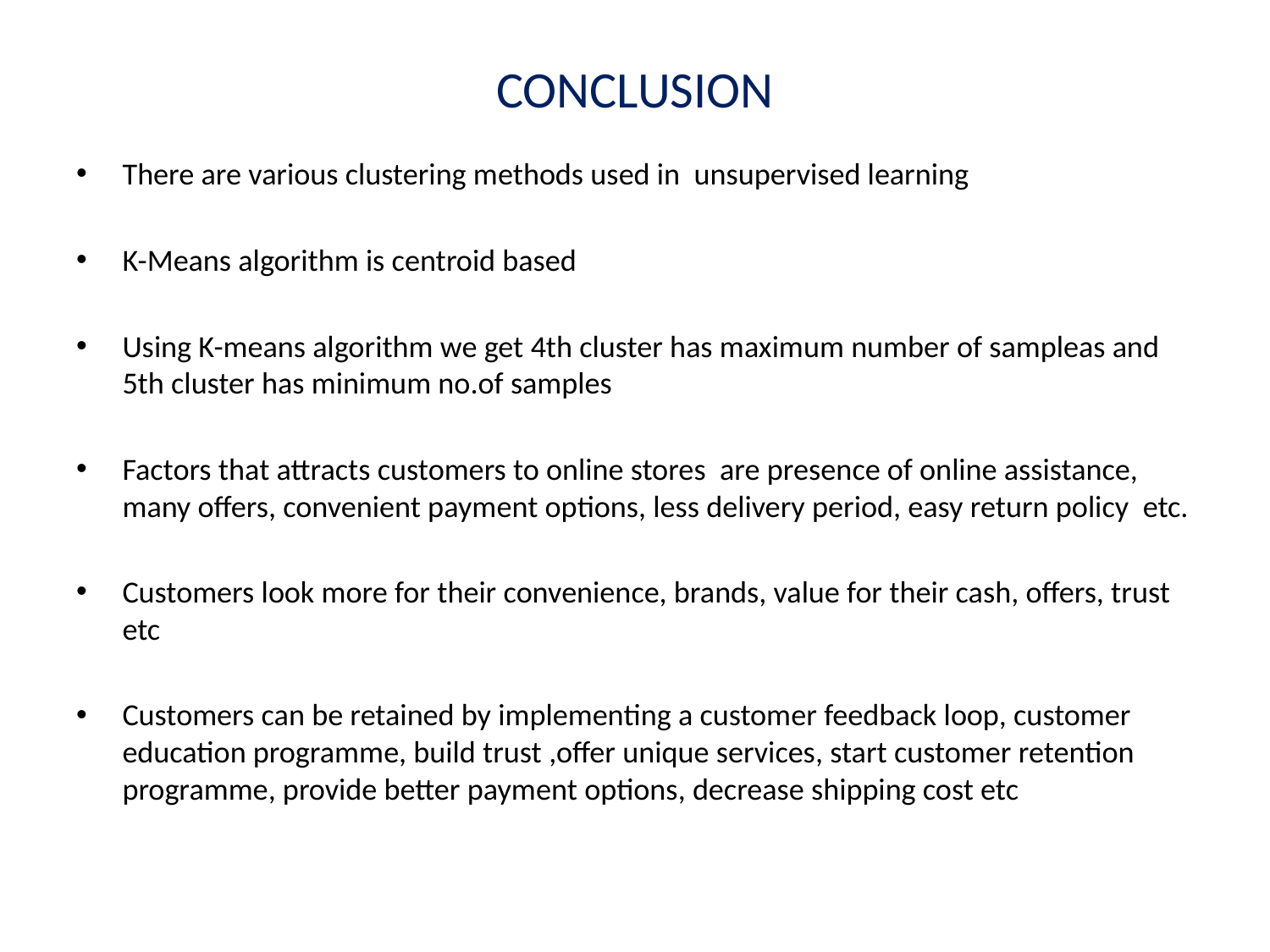

# CONCLUSION
There are various clustering methods used in  unsupervised learning

K-Means algorithm is centroid based

Using K-means algorithm we get 4th cluster has maximum number of sampleas and 5th cluster has minimum no.of samples

Factors that attracts customers to online stores  are presence of online assistance, many offers, convenient payment options, less delivery period, easy return policy  etc.

Customers look more for their convenience, brands, value for their cash, offers, trust etc

Customers can be retained by implementing a customer feedback loop, customer education programme, build trust ,offer unique services, start customer retention programme, provide better payment options, decrease shipping cost etc